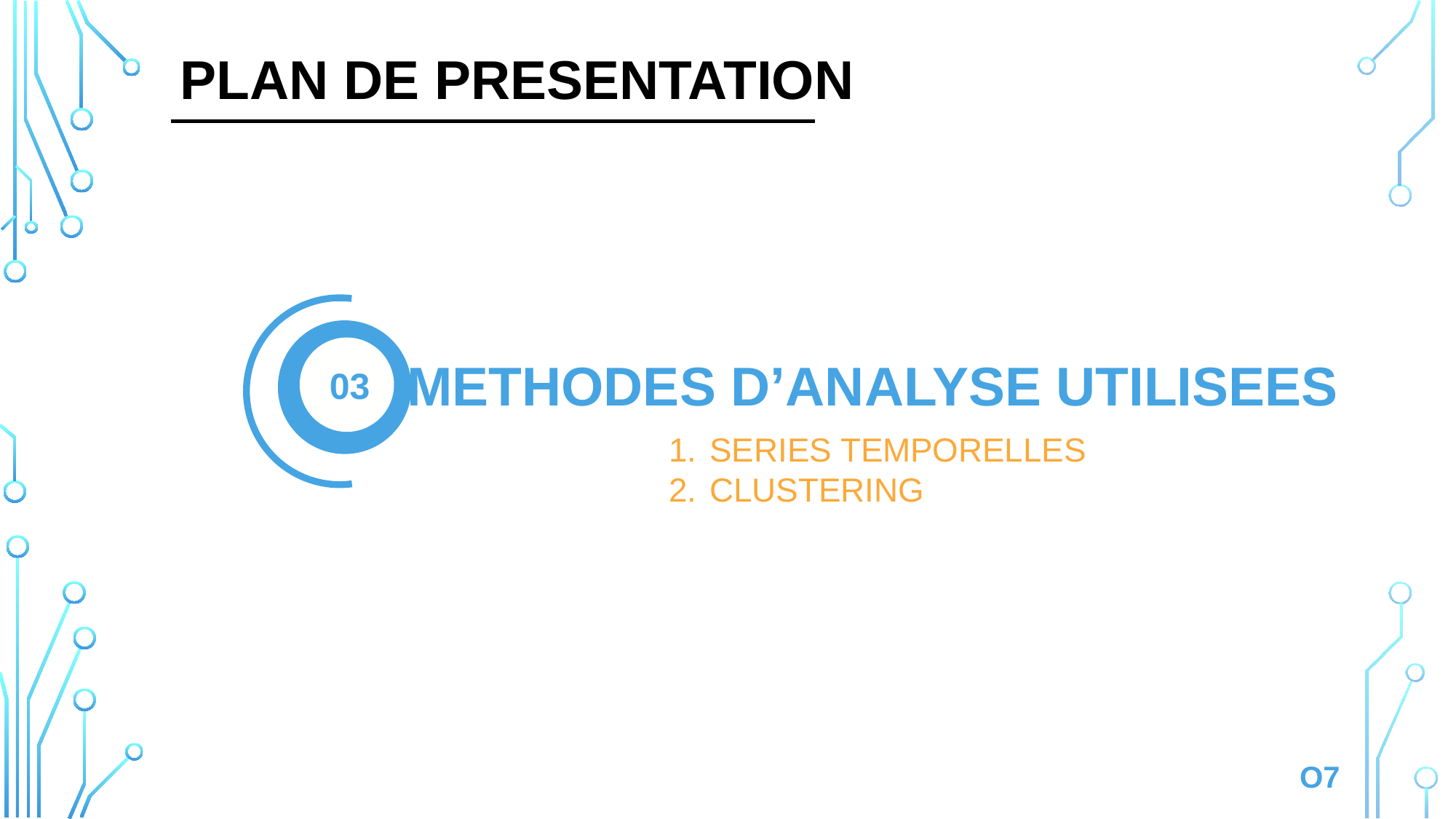

# PLAN DE PRESENTATION

METHODES D’ANALYSE UTILISEES
03
SERIES TEMPORELLES
CLUSTERING
O7